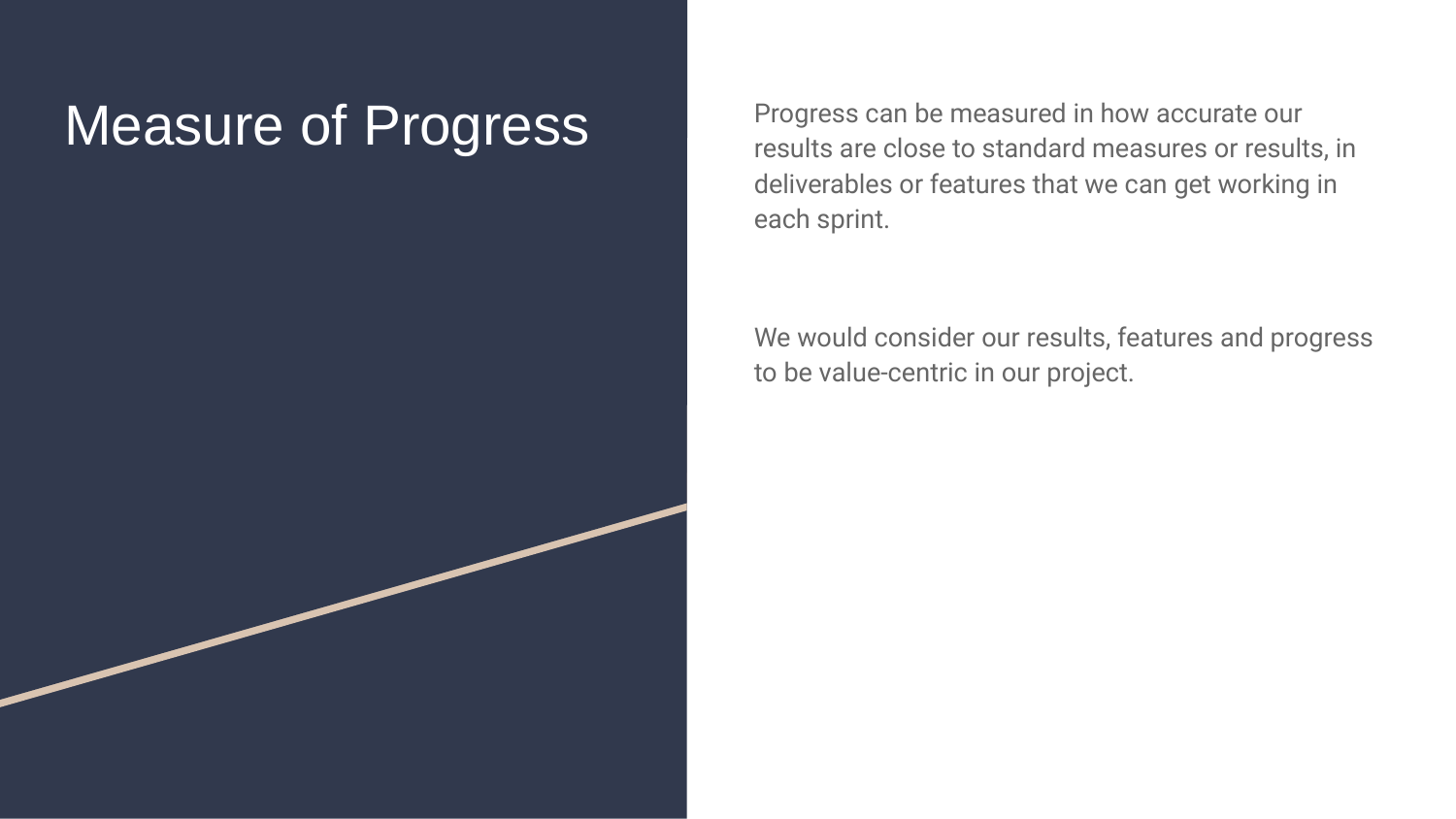

# Measure of Progress
Progress can be measured in how accurate our results are close to standard measures or results, in deliverables or features that we can get working in each sprint.

We would consider our results, features and progress to be value-centric in our project.